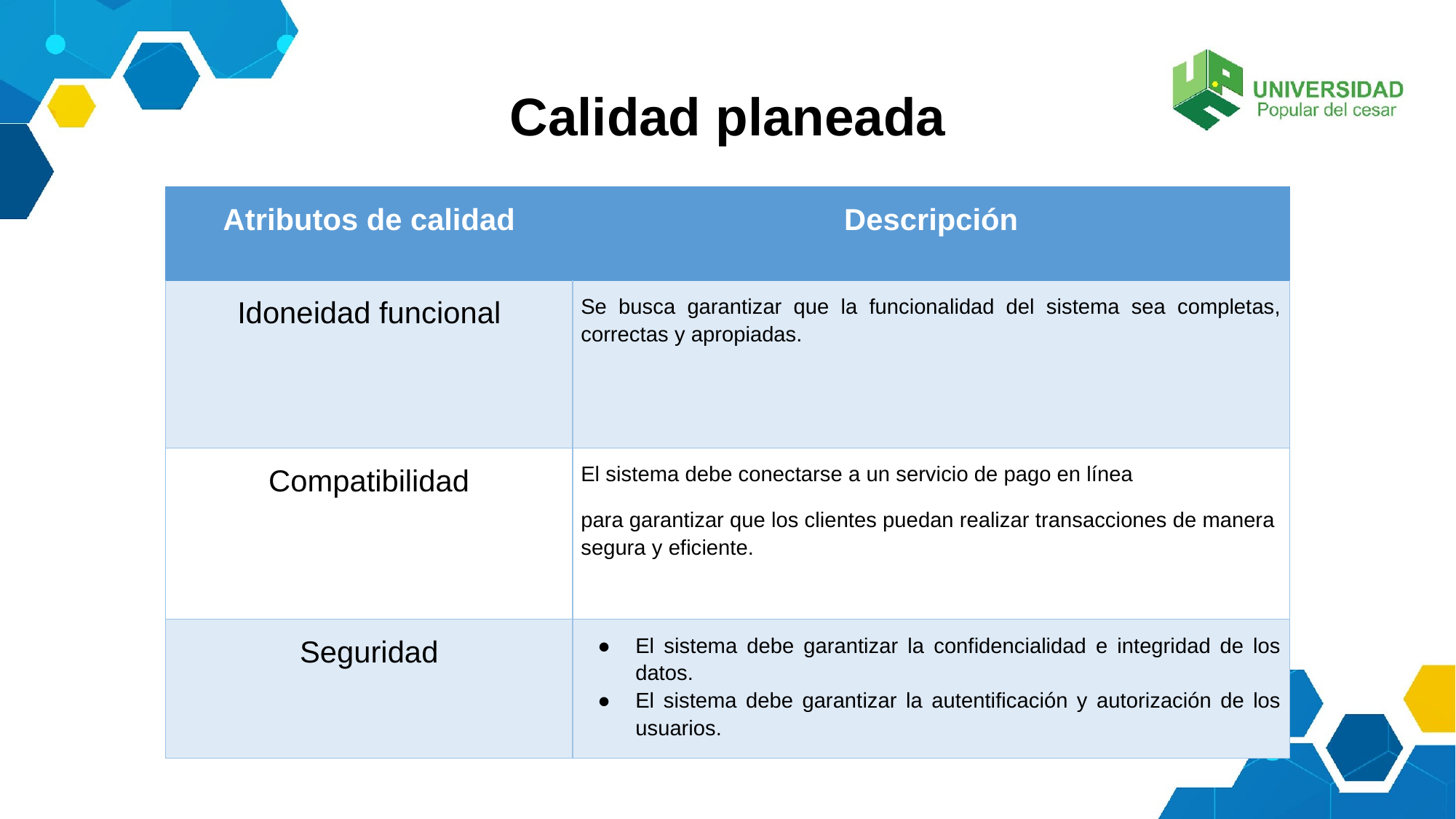

Calidad planeada
| Atributos de calidad | Descripción |
| --- | --- |
| Idoneidad funcional | Se busca garantizar que la funcionalidad del sistema sea completas, correctas y apropiadas. |
| Compatibilidad | El sistema debe conectarse a un servicio de pago en línea para garantizar que los clientes puedan realizar transacciones de manera segura y eficiente. |
| Seguridad | El sistema debe garantizar la confidencialidad e integridad de los datos. El sistema debe garantizar la autentificación y autorización de los usuarios. |